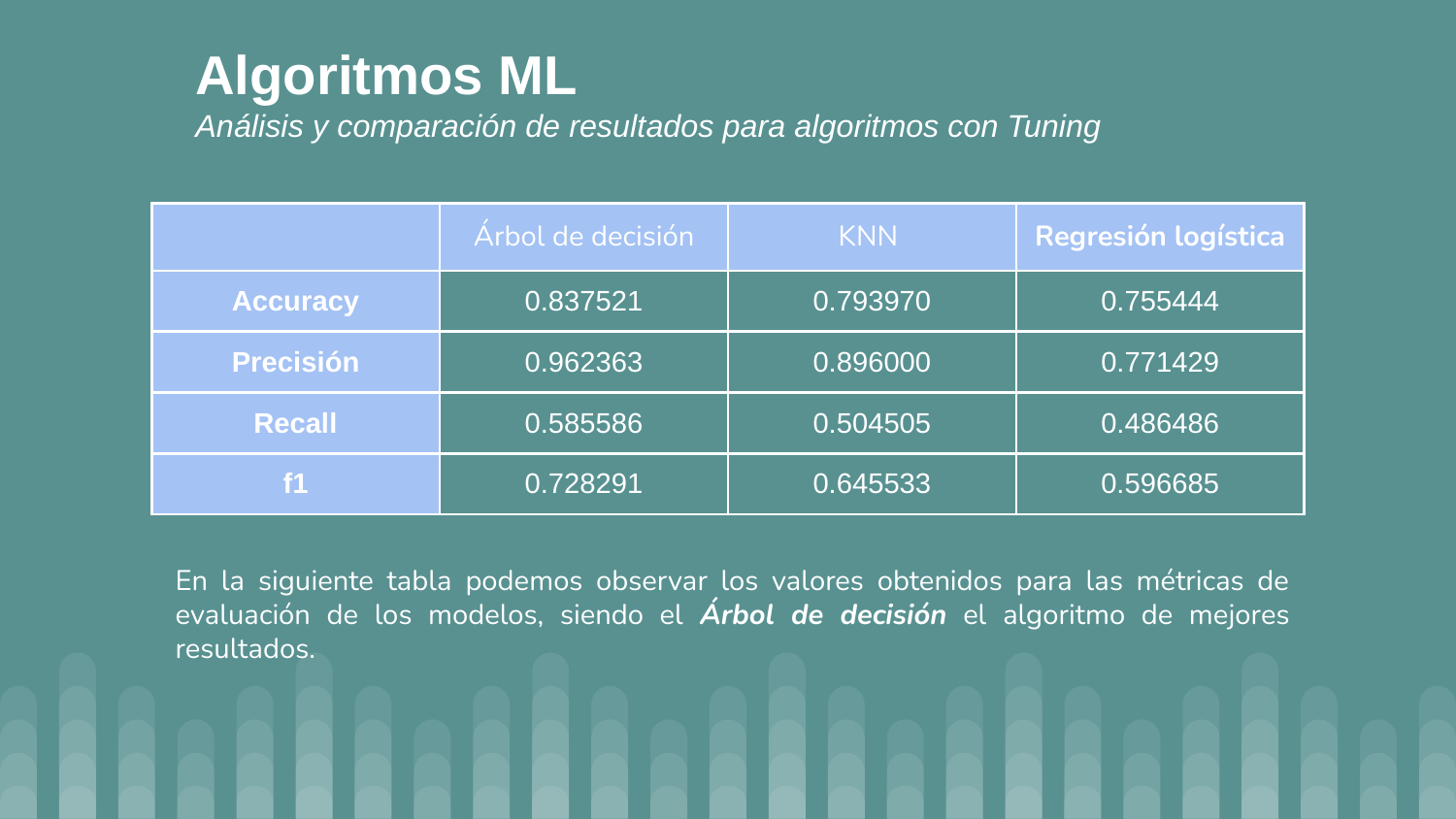

# Algoritmos ML
Análisis y comparación de resultados para algoritmos con Tuning

|  | Árbol de decisión | KNN | Regresión logística |
| --- | --- | --- | --- |
| Accuracy | 0.837521 | 0.793970 | 0.755444 |
| Precisión | 0.962363 | 0.896000 | 0.771429 |
| Recall | 0.585586 | 0.504505 | 0.486486 |
| f1 | 0.728291 | 0.645533 | 0.596685 |
En la siguiente tabla podemos observar los valores obtenidos para las métricas de evaluación de los modelos, siendo el Árbol de decisión el algoritmo de mejores resultados.